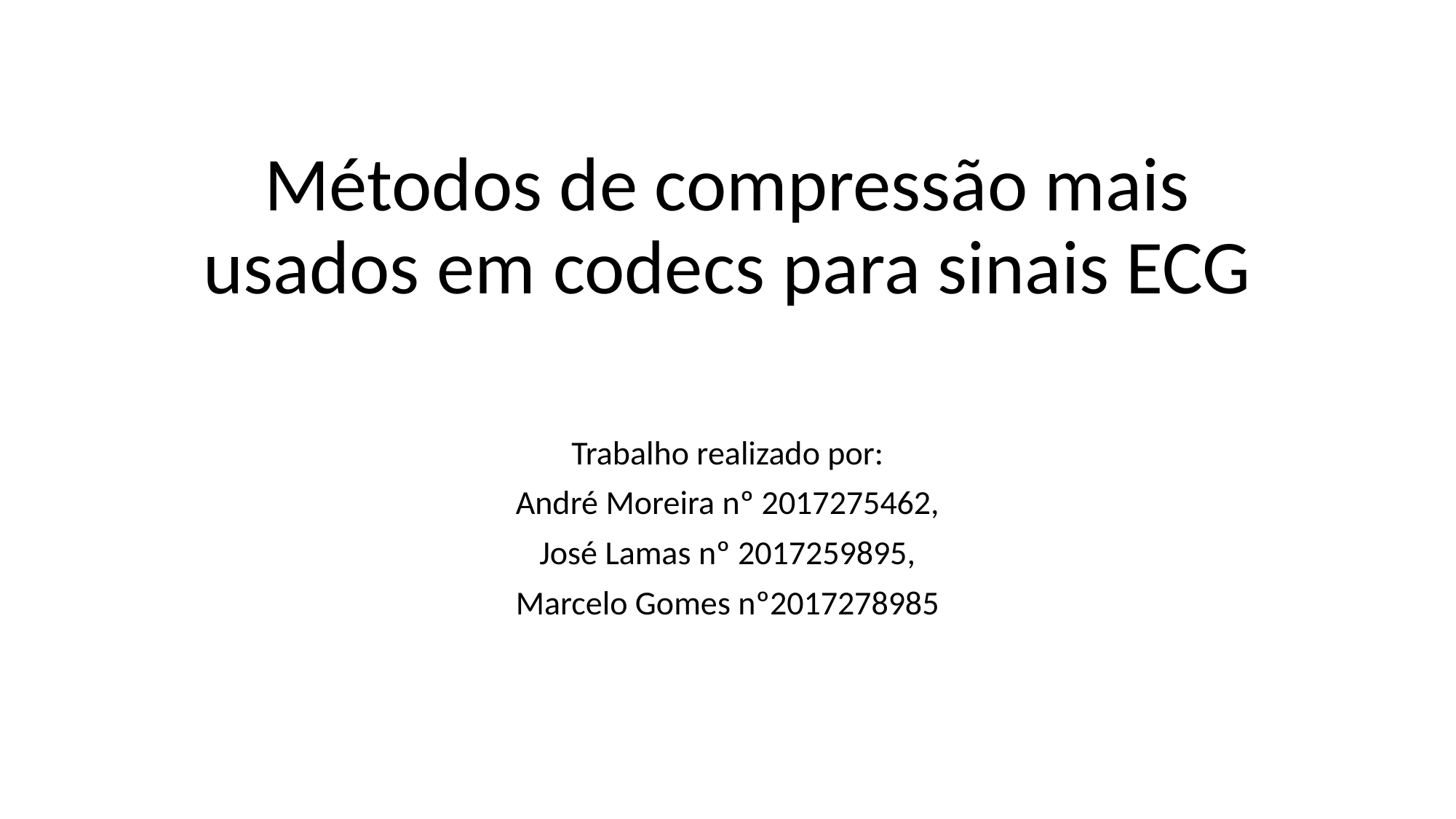

# Métodos de compressão mais usados em codecs para sinais ECG
Trabalho realizado por:
André Moreira nº 2017275462,
 José Lamas nº 2017259895,
Marcelo Gomes nº2017278985